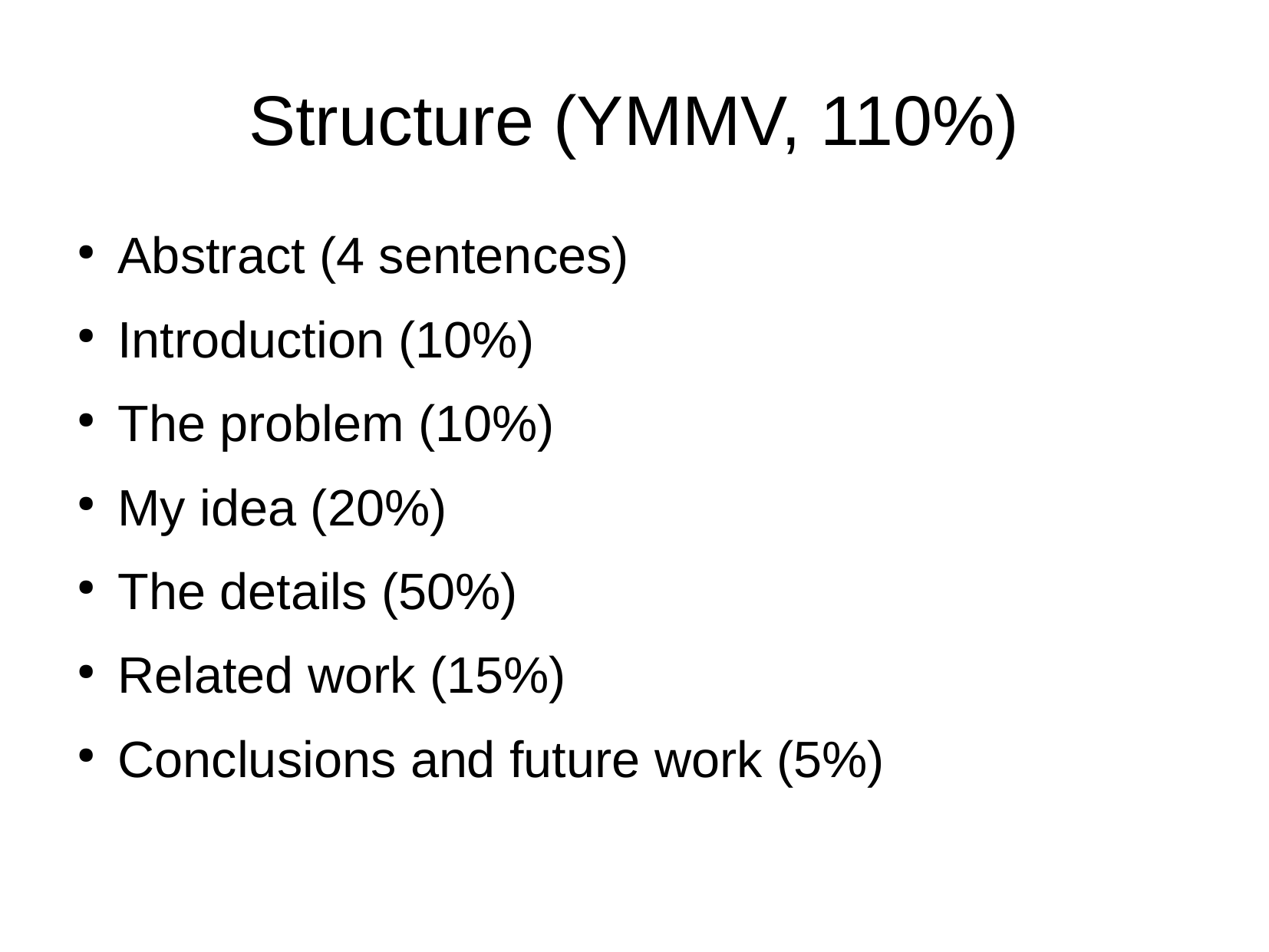

Structure (YMMV, 110%)
Abstract (4 sentences)
Introduction (10%)
The problem (10%)
My idea (20%)
The details (50%)
Related work (15%)
Conclusions and future work (5%)